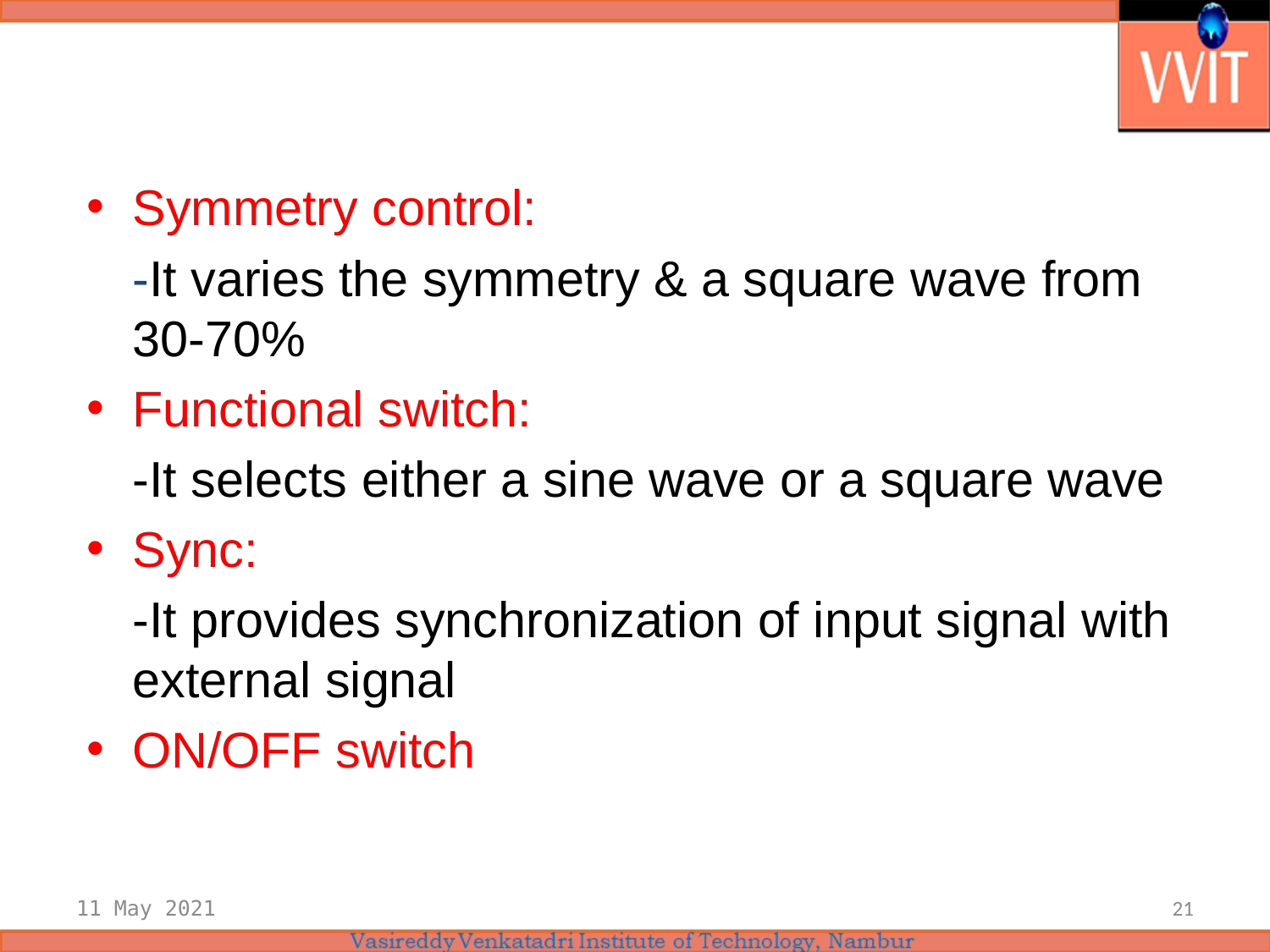

Symmetry control:
		-It varies the symmetry & a square wave from 30-70%
Functional switch:
		-It selects either a sine wave or a square wave
Sync:
		-It provides synchronization of input signal with external signal
ON/OFF switch

11 May 2021
21